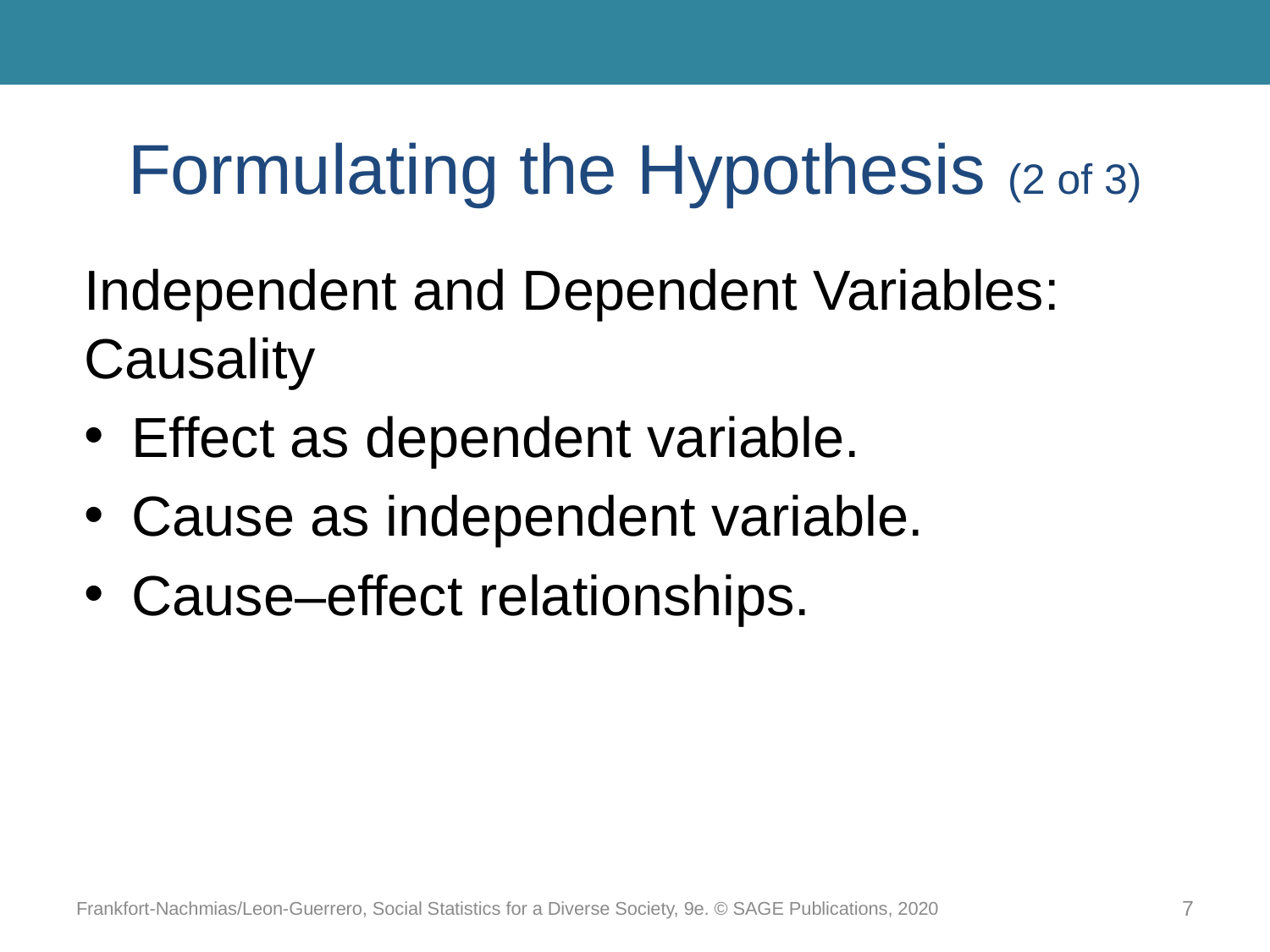

# Formulating the Hypothesis (2 of 3)
Independent and Dependent Variables: Causality
Effect as dependent variable.
Cause as independent variable.
Cause–effect relationships.

Frankfort-Nachmias/Leon-Guerrero, Social Statistics for a Diverse Society, 9e. © SAGE Publications, 2020
7